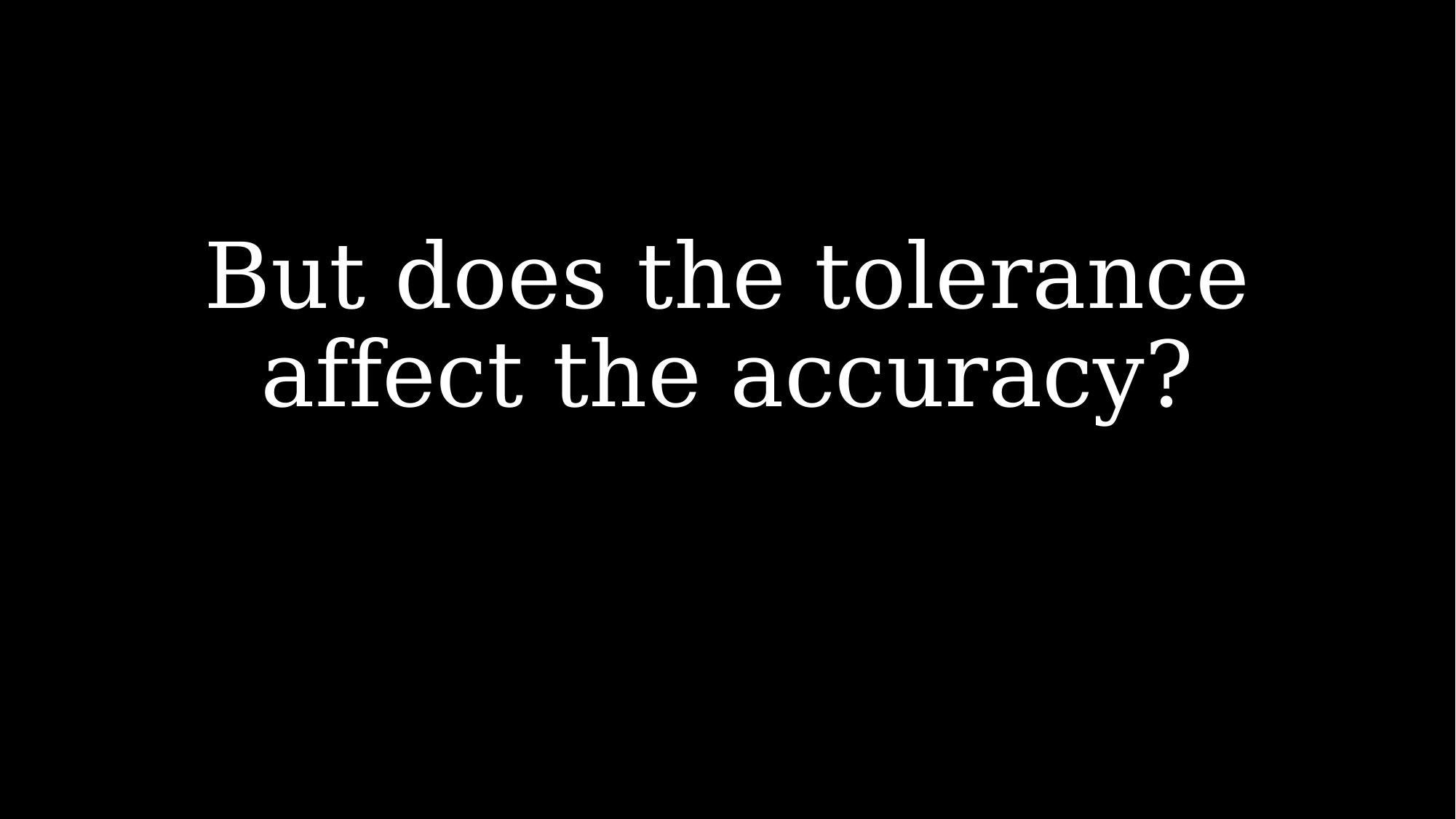

# But does the tolerance affect the accuracy?